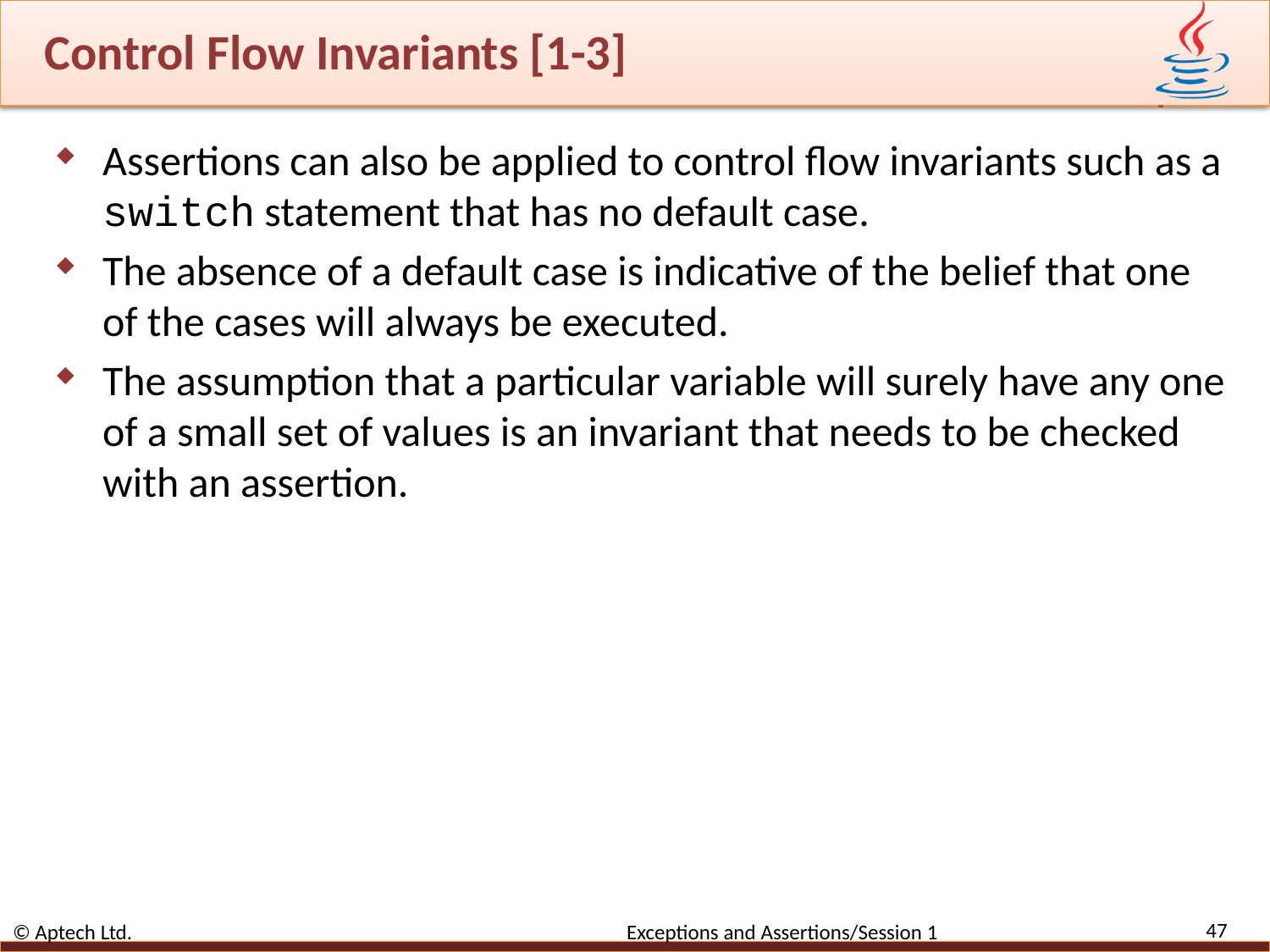

# Control Flow Invariants [1-3]
Assertions can also be applied to control flow invariants such as a switch statement that has no default case.
The absence of a default case is indicative of the belief that one of the cases will always be executed.
The assumption that a particular variable will surely have any one of a small set of values is an invariant that needs to be checked with an assertion.
47
© Aptech Ltd.                                                                                                      Exceptions and Assertions/Session 1